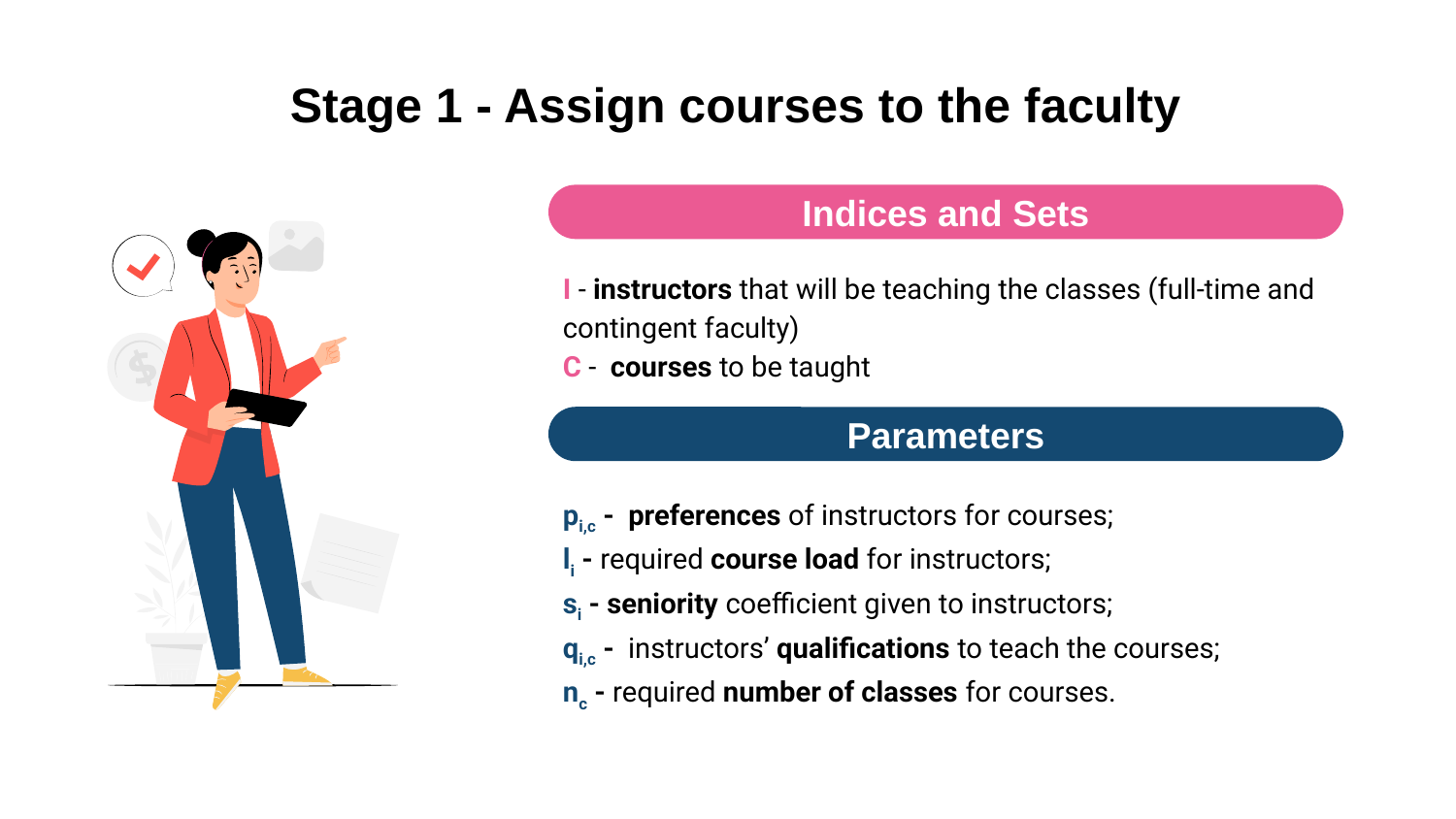

# Stage 1 - Assign courses to the faculty
Indices and Sets

I - instructors that will be teaching the classes (full-time and contingent faculty)
C -  courses to be taught
Parameters
pi,c -  preferences of instructors for courses;
li - required course load for instructors;
si - seniority coefficient given to instructors;
qi,c -  instructors’ qualifications to teach the courses;
nc - required number of classes for courses.